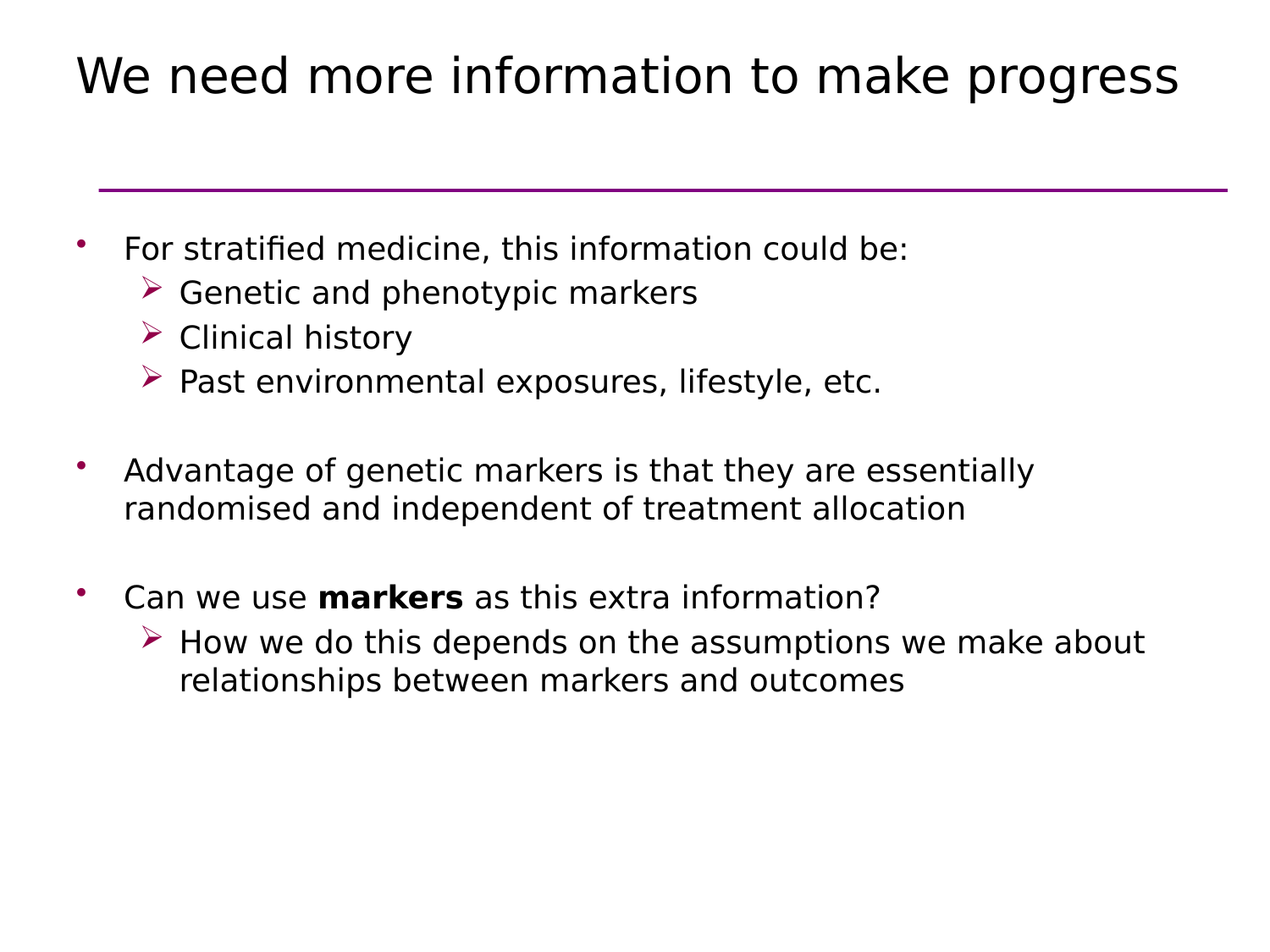

# We need more information to make progress
For stratified medicine, this information could be:
Genetic and phenotypic markers
Clinical history
Past environmental exposures, lifestyle, etc.

Advantage of genetic markers is that they are essentially randomised and independent of treatment allocation

Can we use markers as this extra information?
How we do this depends on the assumptions we make about relationships between markers and outcomes